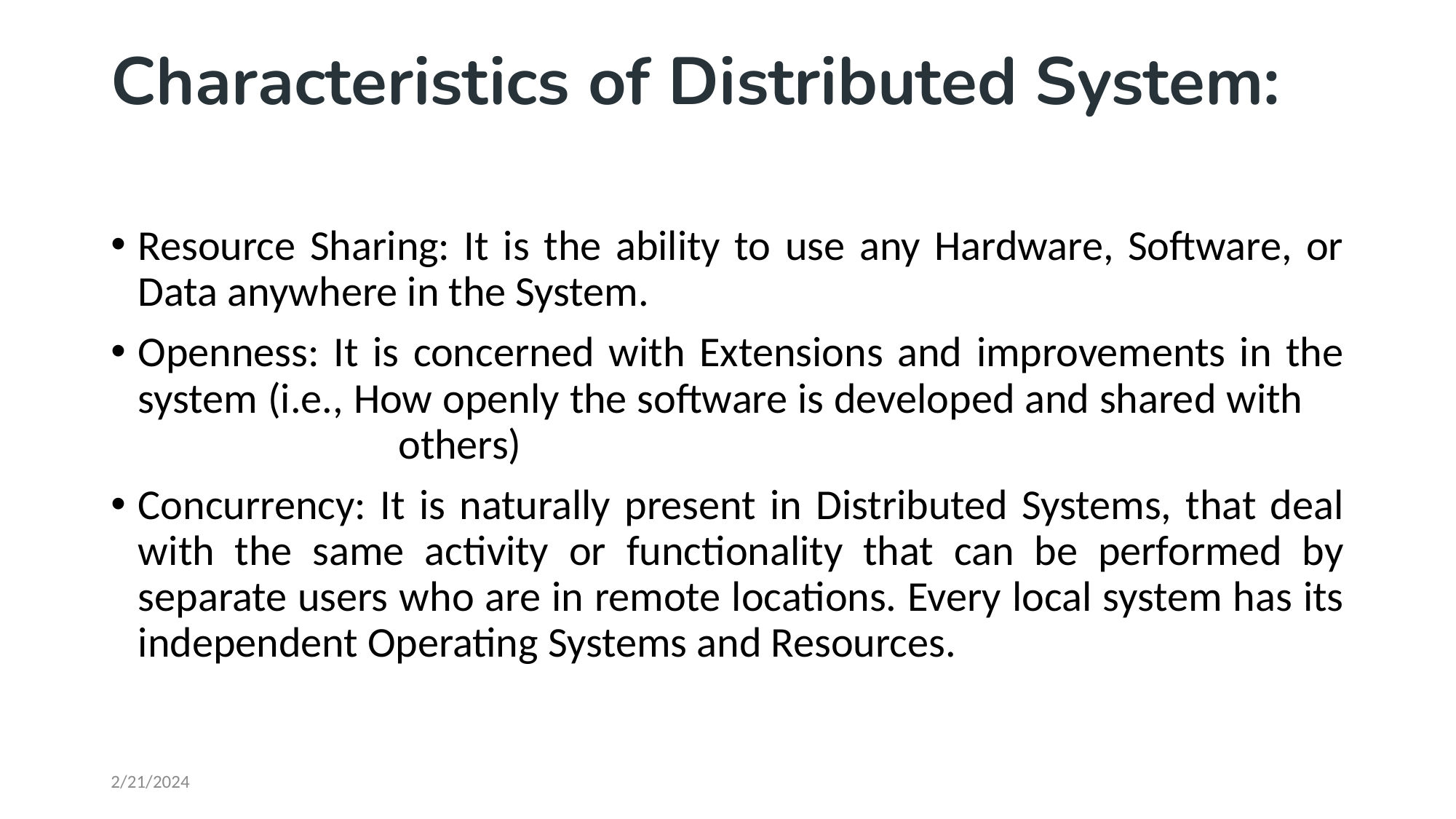

# Characteristics of Distributed System:
Resource Sharing: It is the ability to use any Hardware, Software, or Data anywhere in the System.
Openness: It is concerned with Extensions and improvements in the system (i.e., How openly the software is developed and shared with                                others)
Concurrency: It is naturally present in Distributed Systems, that deal with the same activity or functionality that can be performed by separate users who are in remote locations. Every local system has its independent Operating Systems and Resources.
2/21/2024